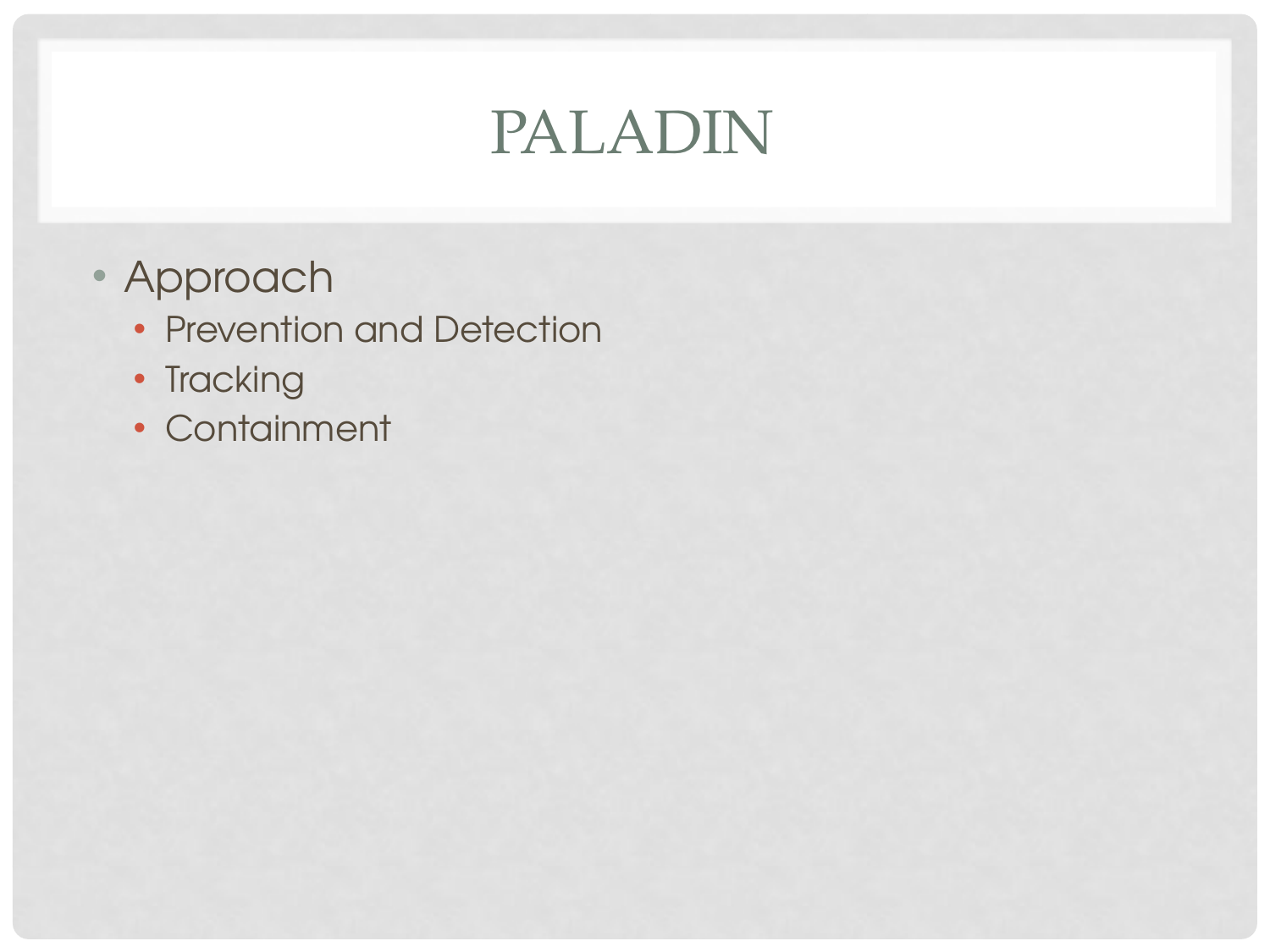

# Paladin
Approach
Prevention and Detection
Tracking
Containment